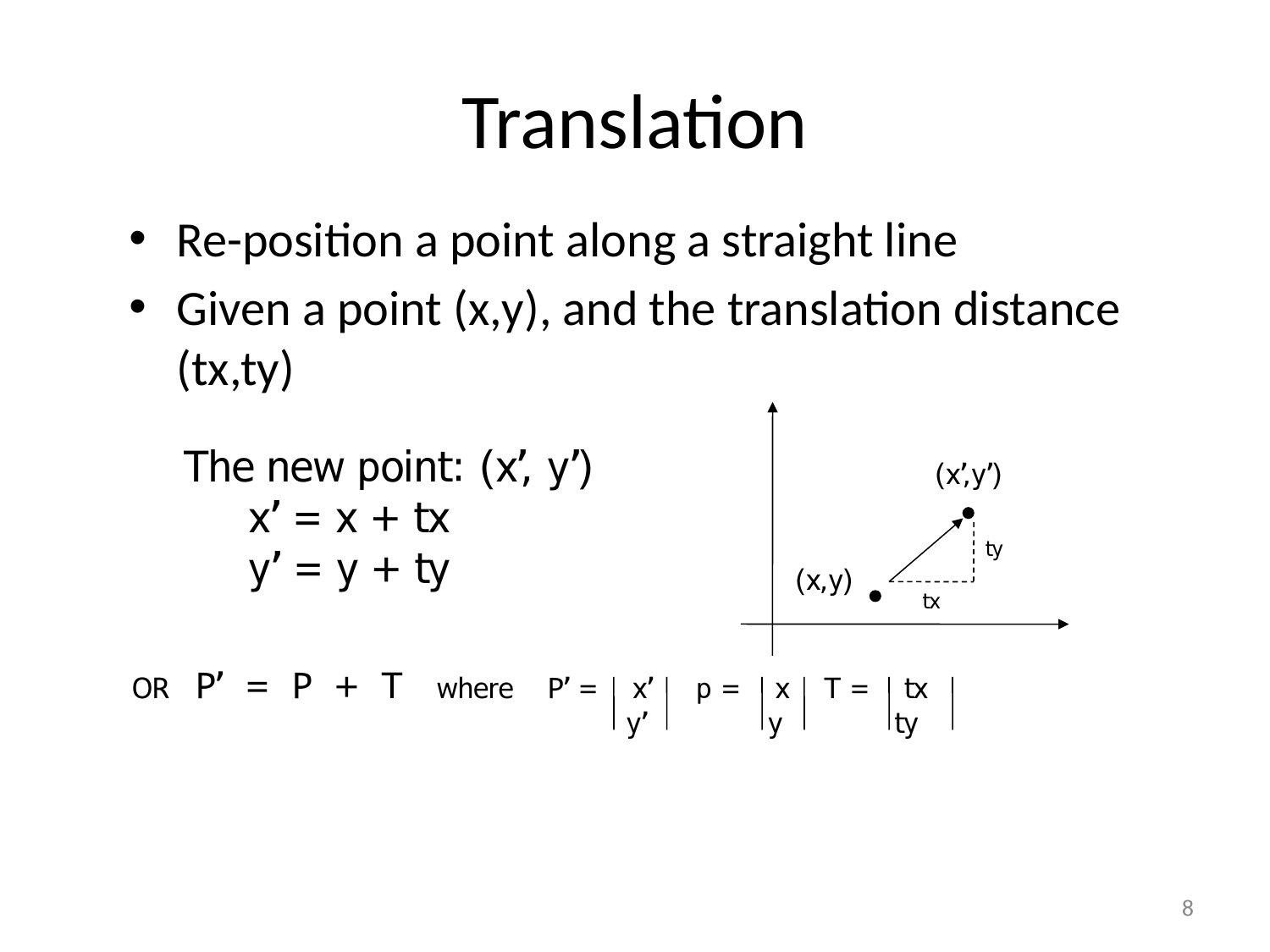

# Translation
Re-position a point along a straight line
Given a point (x,y), and the translation distance (tx,ty)

The new point: (x’, y’)
     x’ = x + tx
     y’ = y + ty
(x’,y’)

ty
(x,y)

tx

OR   P’  =  P  +  T    where    P’ =    x’     p =    x    T =    tx
                                                         y’              y             ty

8